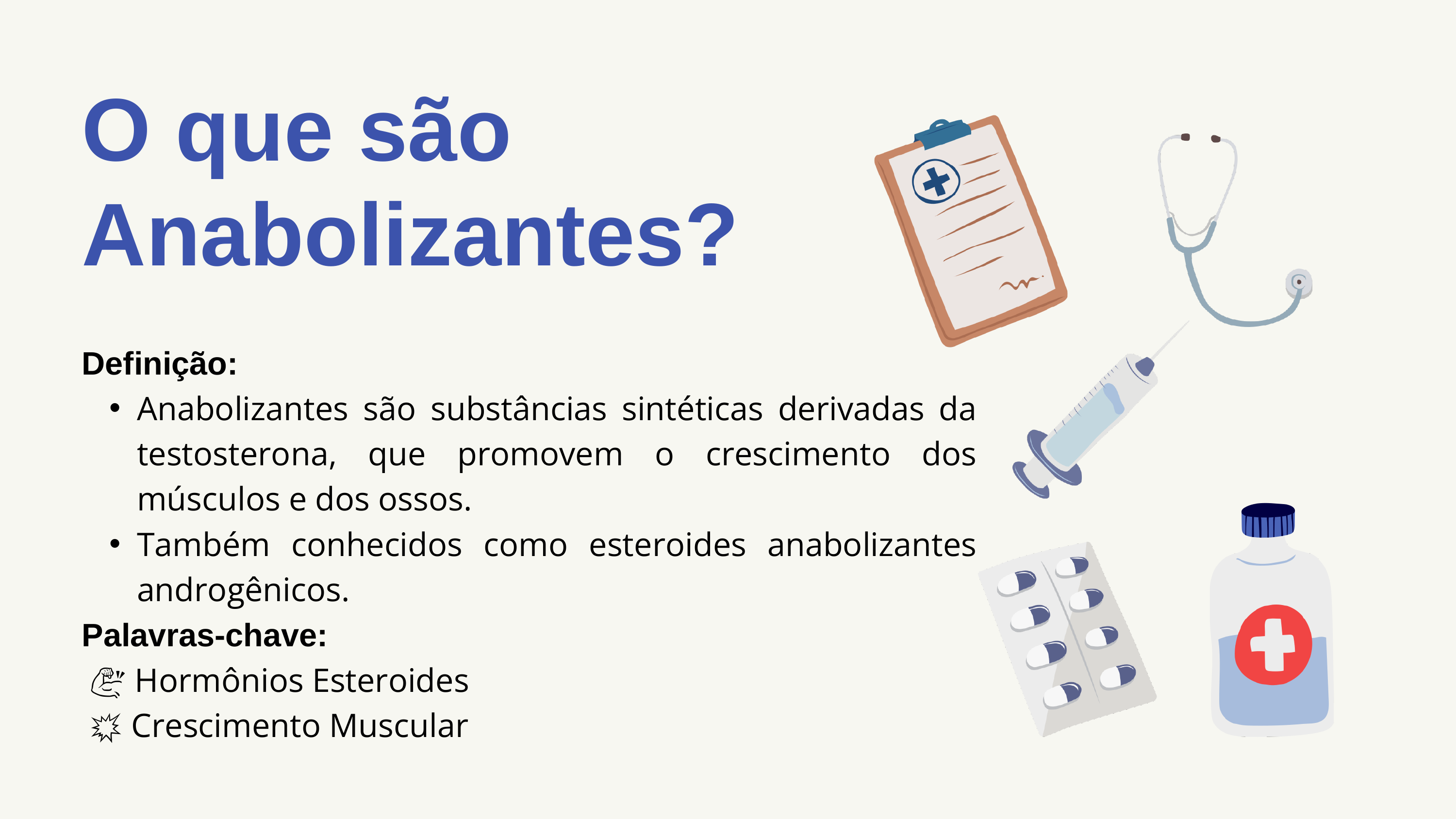

O que são Anabolizantes?

Definição:
Anabolizantes são substâncias sintéticas derivadas da testosterona, que promovem o crescimento dos músculos e dos ossos.
Também conhecidos como esteroides anabolizantes androgênicos.
Palavras-chave:
 💪 Hormônios Esteroides
 💥 Crescimento Muscular